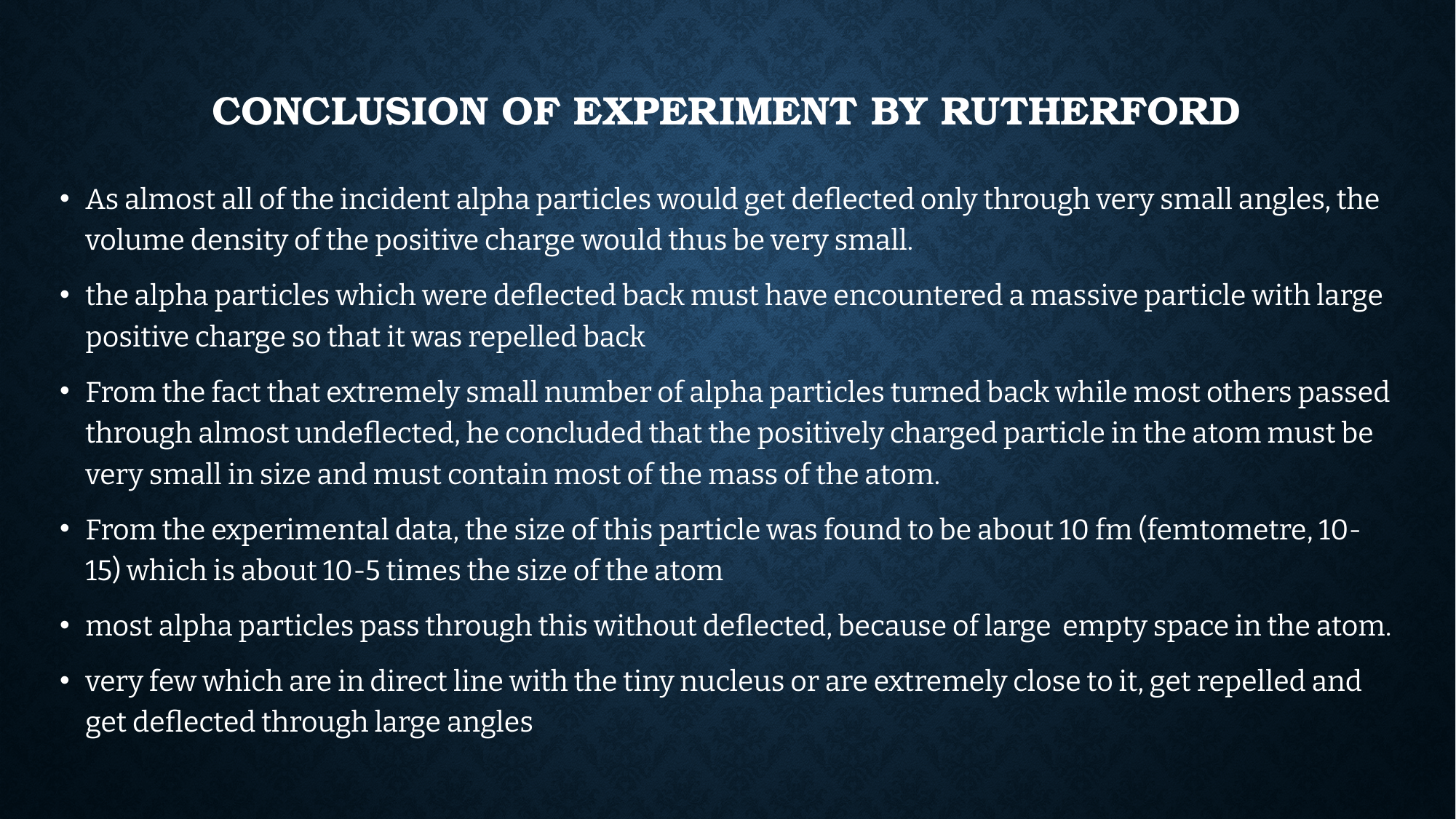

# Conclusion of experiment by Rutherford
As almost all of the incident alpha particles would get deflected only through very small angles, the volume density of the positive charge would thus be very small.
the alpha particles which were deflected back must have encountered a massive particle with large positive charge so that it was repelled back
From the fact that extremely small number of alpha particles turned back while most others passed through almost undeflected, he concluded that the positively charged particle in the atom must be very small in size and must contain most of the mass of the atom.
From the experimental data, the size of this particle was found to be about 10 fm (femtometre, 10-15) which is about 10-5 times the size of the atom
most alpha particles pass through this without deflected, because of large  empty space in the atom.
very few which are in direct line with the tiny nucleus or are extremely close to it, get repelled and get deflected through large angles